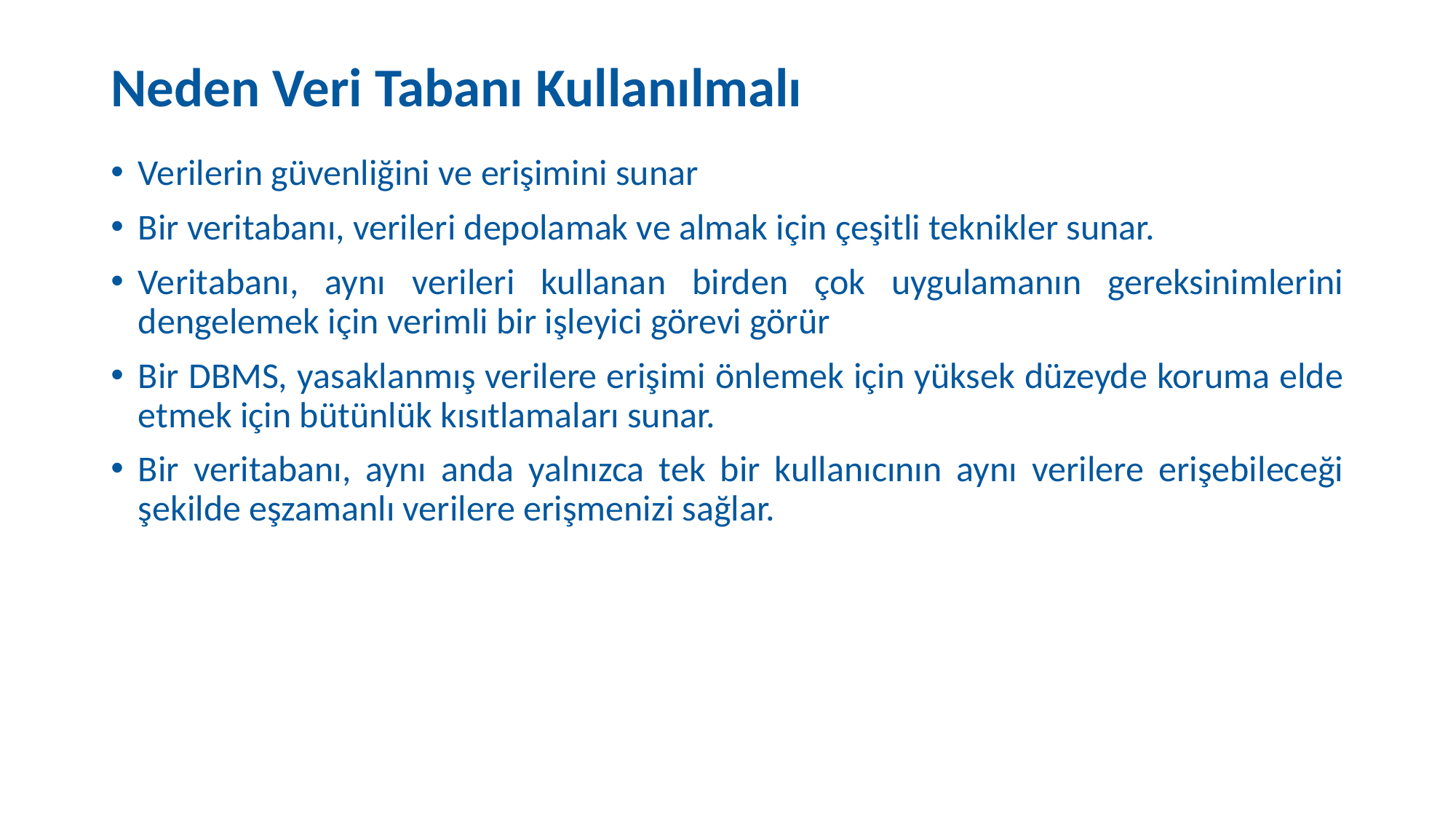

# Neden Veri Tabanı Kullanılmalı
Verilerin güvenliğini ve erişimini sunar
Bir veritabanı, verileri depolamak ve almak için çeşitli teknikler sunar.
Veritabanı, aynı verileri kullanan birden çok uygulamanın gereksinimlerini dengelemek için verimli bir işleyici görevi görür
Bir DBMS, yasaklanmış verilere erişimi önlemek için yüksek düzeyde koruma elde etmek için bütünlük kısıtlamaları sunar.
Bir veritabanı, aynı anda yalnızca tek bir kullanıcının aynı verilere erişebileceği şekilde eşzamanlı verilere erişmenizi sağlar.